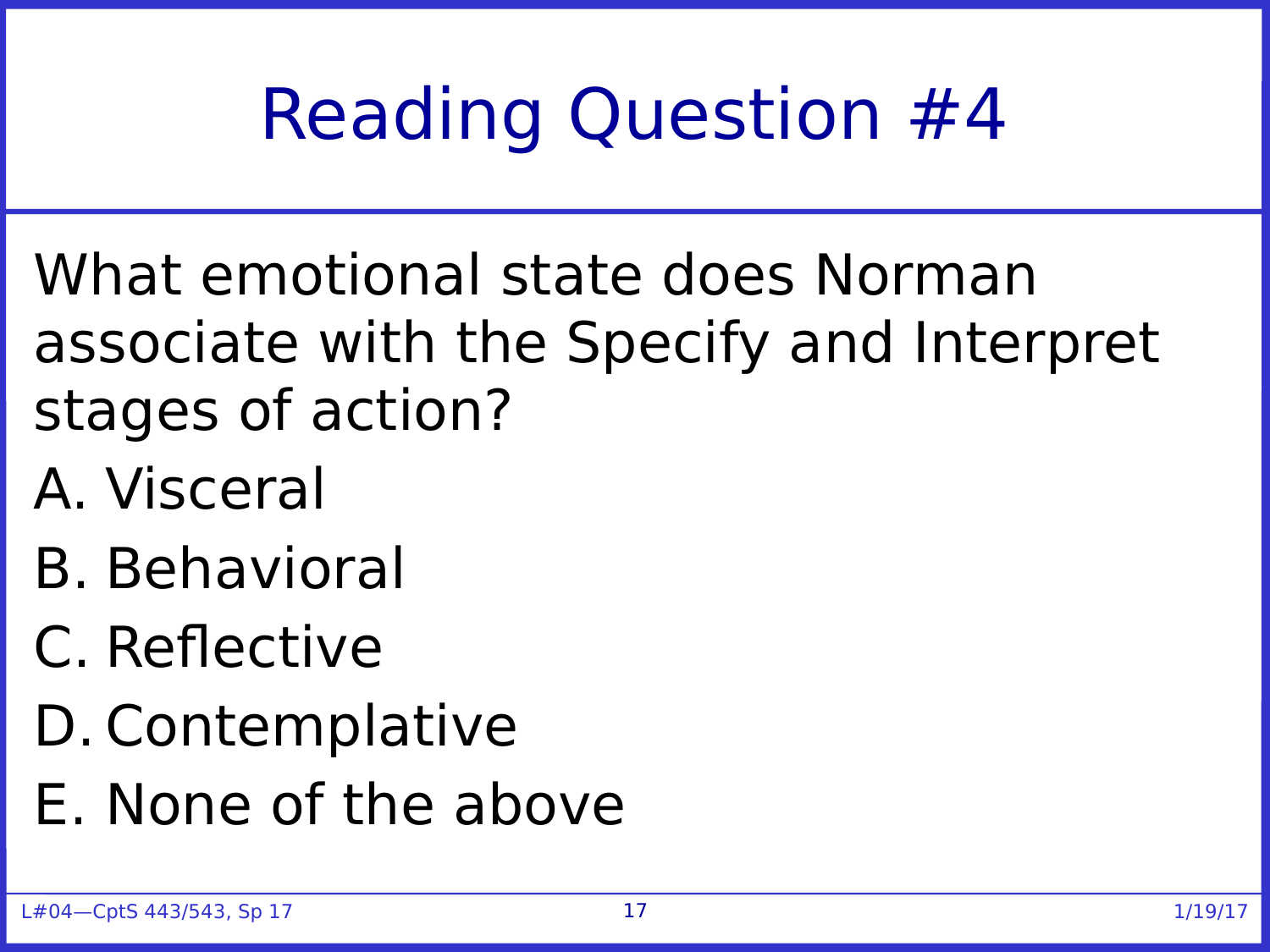

# Reading Question #4
What emotional state does Norman associate with the Specify and Interpret stages of action?
Visceral
Behavioral
Reflective
Contemplative
None of the above

17